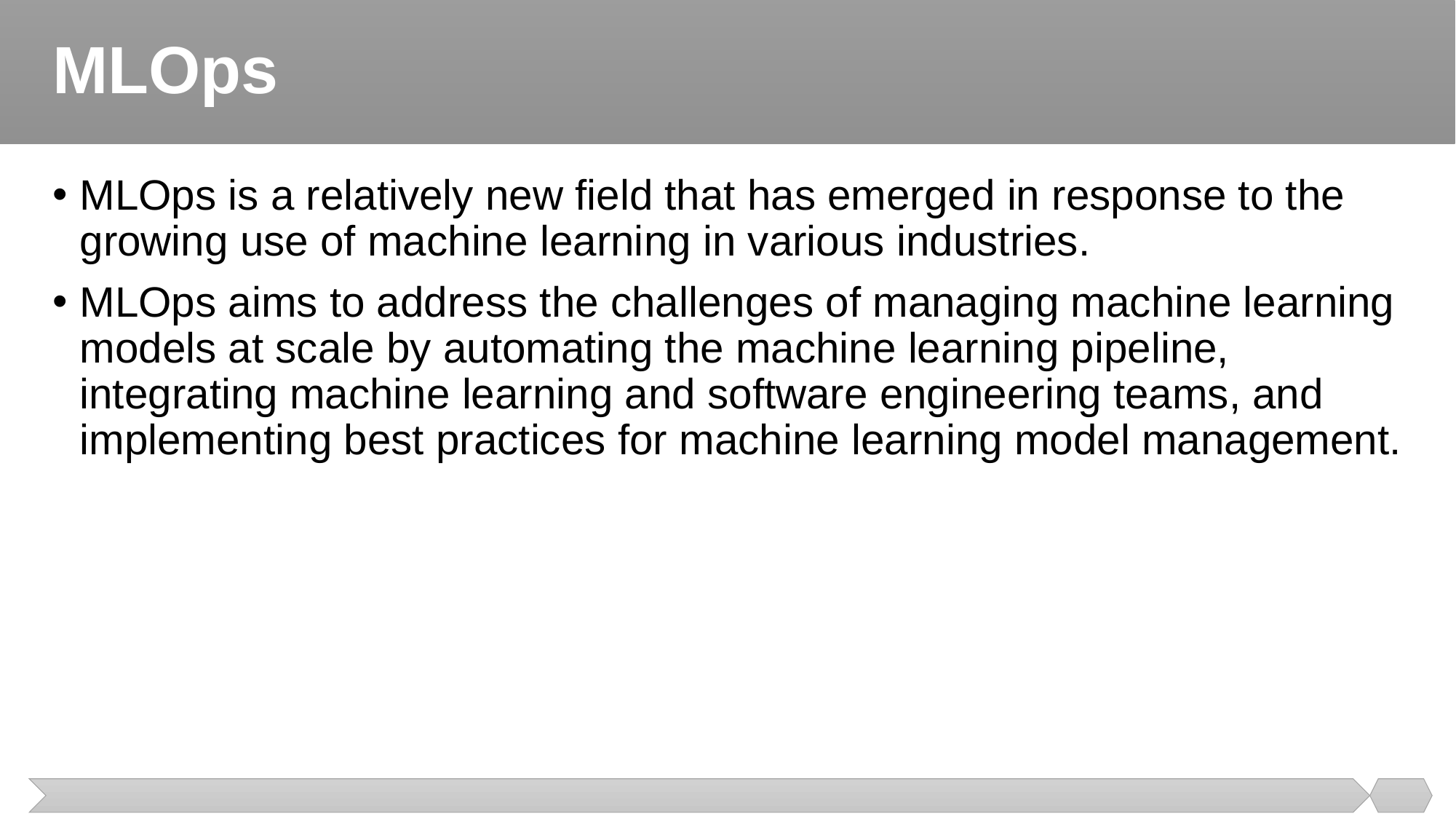

# MLOps
MLOps is a relatively new field that has emerged in response to the growing use of machine learning in various industries.
MLOps aims to address the challenges of managing machine learning models at scale by automating the machine learning pipeline, integrating machine learning and software engineering teams, and implementing best practices for machine learning model management.